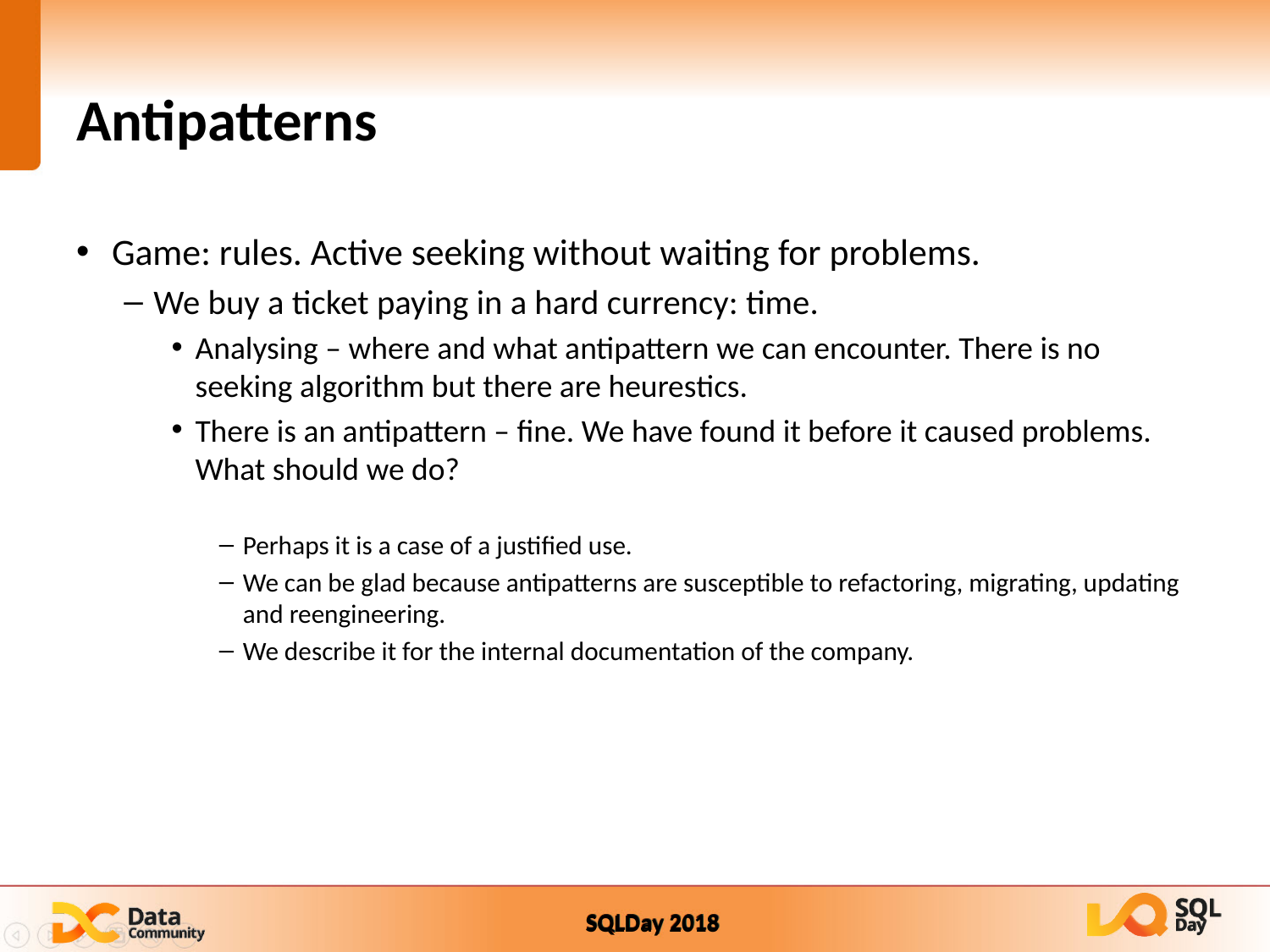

# Antipatterns
Game: rules. Active seeking without waiting for problems.
We buy a ticket paying in a hard currency: time.
Analysing – where and what antipattern we can encounter. There is no seeking algorithm but there are heurestics.
There is an antipattern – fine. We have found it before it caused problems. What should we do?

Perhaps it is a case of a justified use.
We can be glad because antipatterns are susceptible to refactoring, migrating, updating and reengineering.
We describe it for the internal documentation of the company.